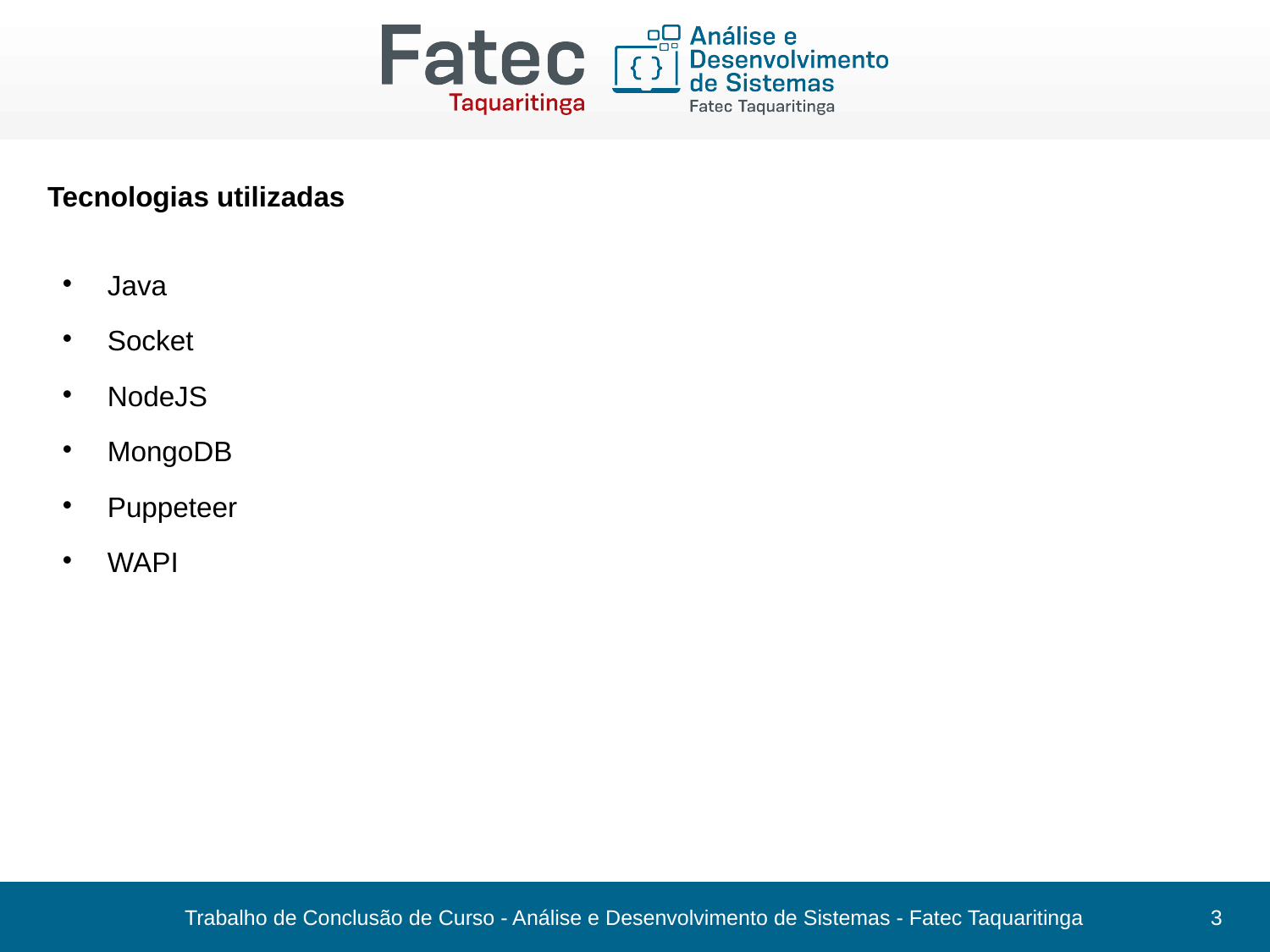

Tecnologias utilizadas

Java
Socket
NodeJS
MongoDB
Puppeteer
WAPI